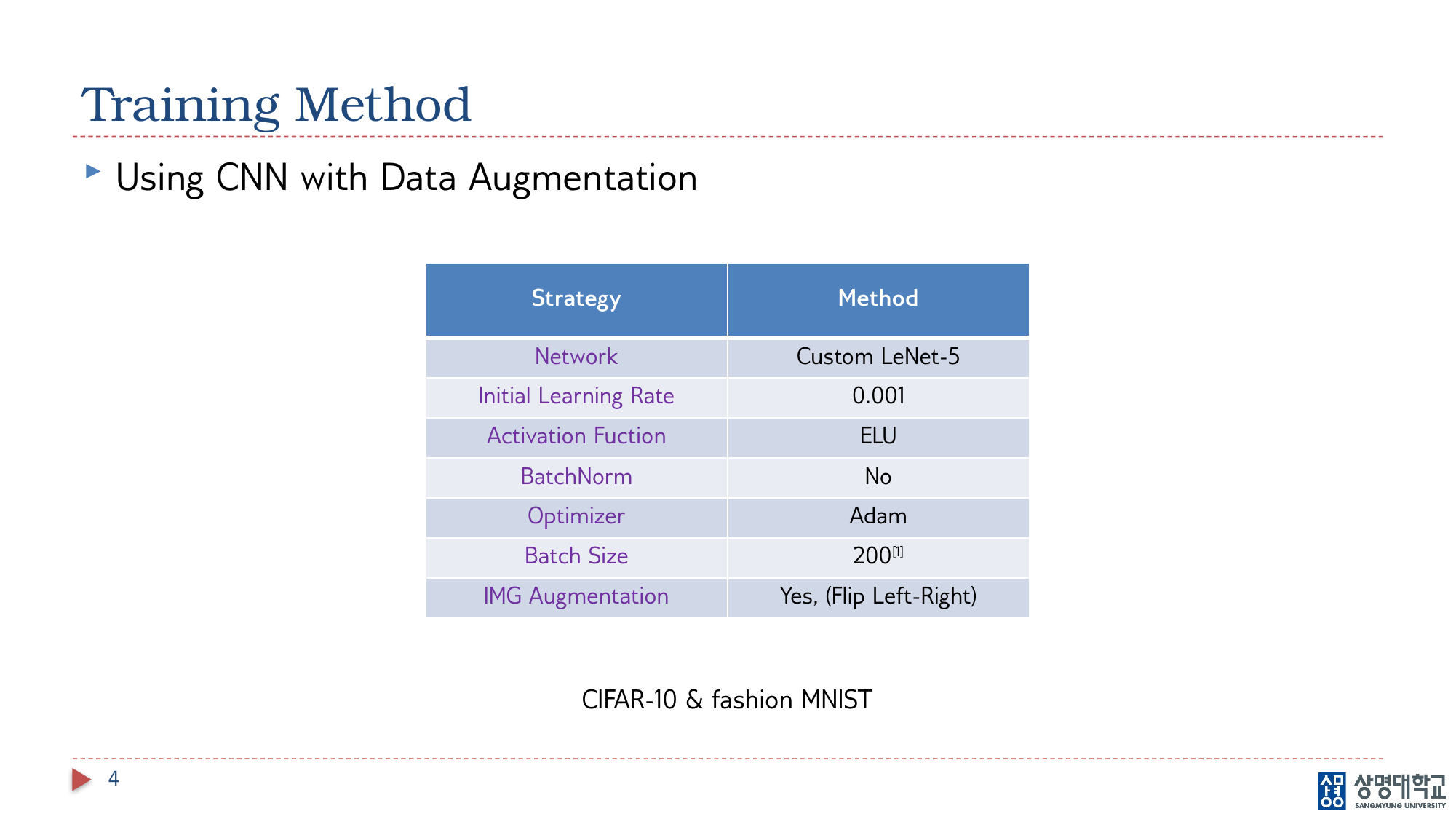

# Training Method

Using CNN with Data Augmentation

| Strategy | Method |
| --- | --- |
| Network | Custom LeNet-5 |
| Initial Learning Rate | 0.001 |
| Activation Fuction | ELU |
| BatchNorm | No |
| Optimizer | Adam |
| Batch Size | 200[1] |
| IMG Augmentation | Yes, (Flip Left-Right) |
CIFAR-10 & fashion MNIST
4